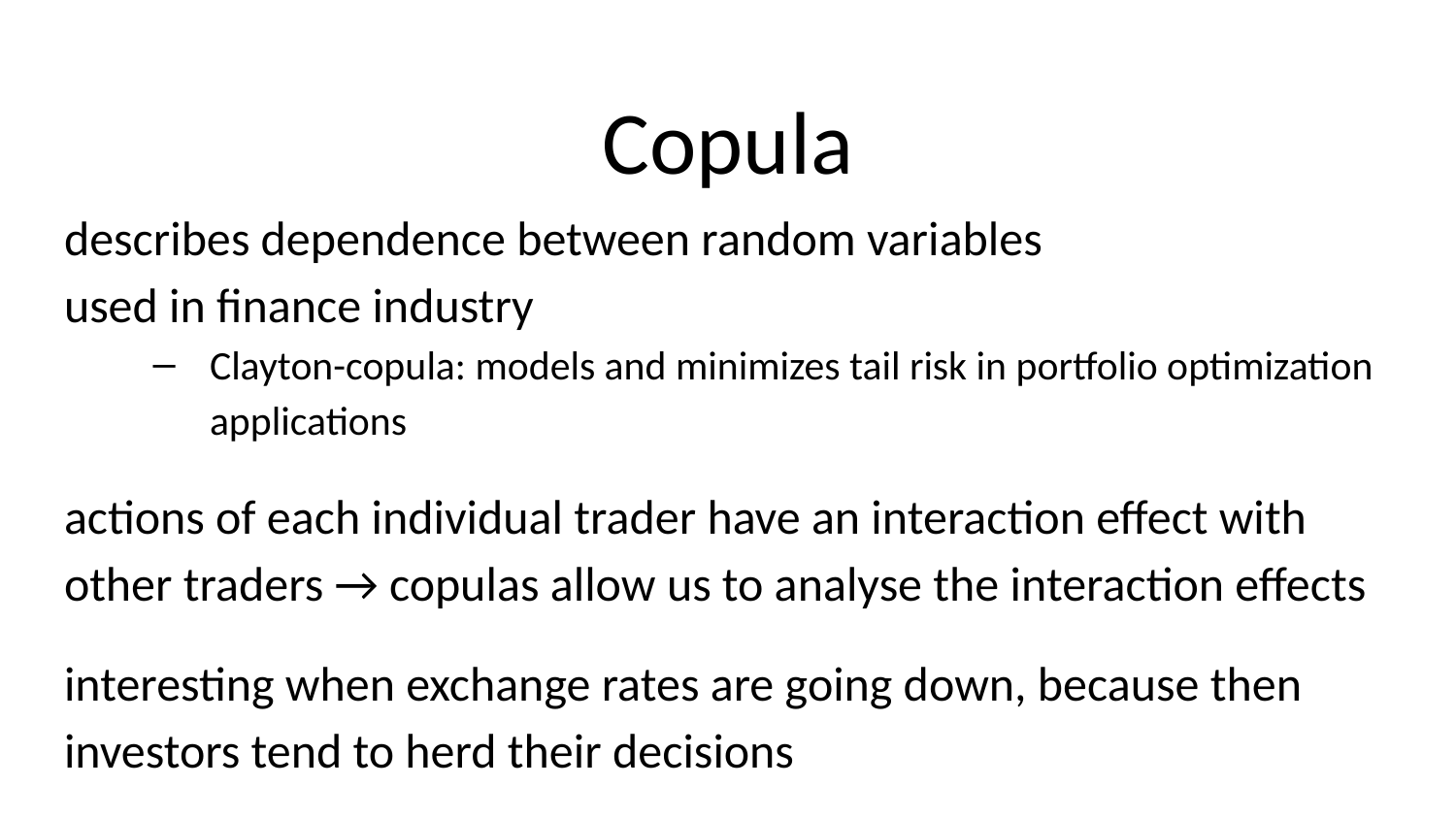

# Copula
describes dependence between random variables
used in finance industry
Clayton-copula: models and minimizes tail risk in portfolio optimization applications

actions of each individual trader have an interaction effect with other traders → copulas allow us to analyse the interaction effects

interesting when exchange rates are going down, because then investors tend to herd their decisions